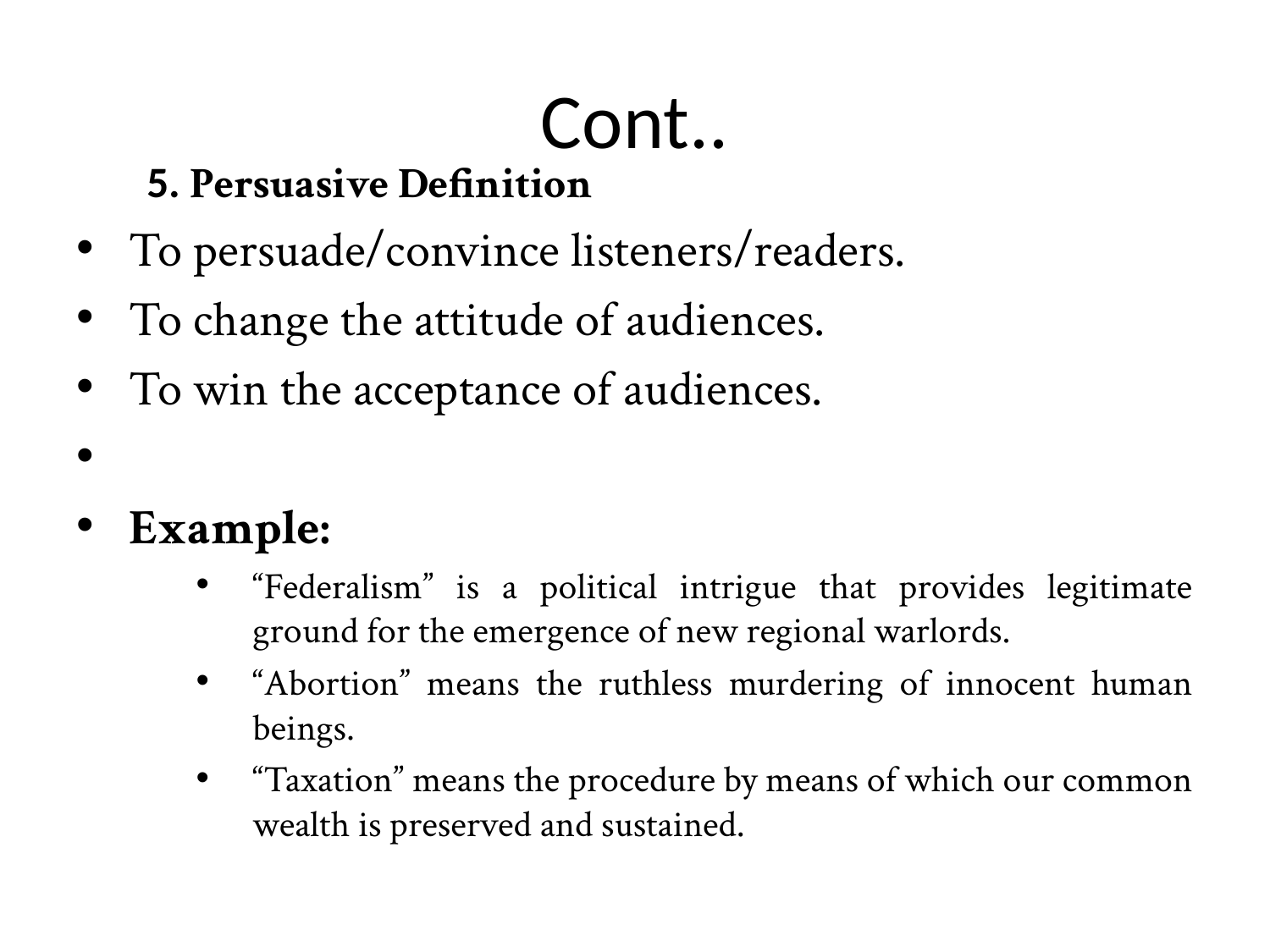

# Cont..
5. Persuasive Definition
To persuade/convince listeners/readers.
To change the attitude of audiences.
To win the acceptance of audiences.

Example:
“Federalism” is a political intrigue that provides legitimate ground for the emergence of new regional warlords.
“Abortion” means the ruthless murdering of innocent human beings.
“Taxation” means the procedure by means of which our common wealth is preserved and sustained.